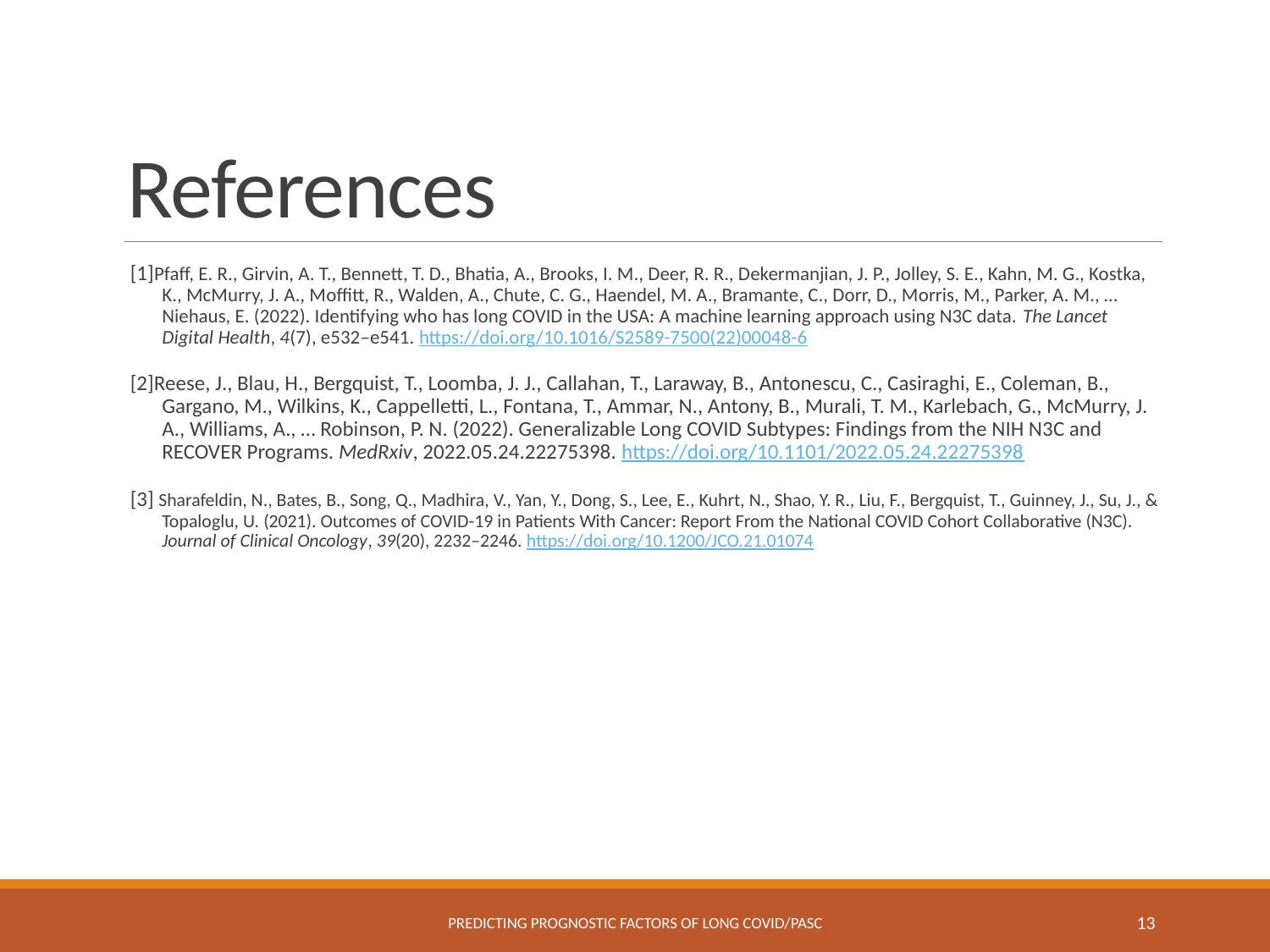

# References
[1]Pfaff, E. R., Girvin, A. T., Bennett, T. D., Bhatia, A., Brooks, I. M., Deer, R. R., Dekermanjian, J. P., Jolley, S. E., Kahn, M. G., Kostka, K., McMurry, J. A., Moffitt, R., Walden, A., Chute, C. G., Haendel, M. A., Bramante, C., Dorr, D., Morris, M., Parker, A. M., … Niehaus, E. (2022). Identifying who has long COVID in the USA: A machine learning approach using N3C data. The Lancet Digital Health, 4(7), e532–e541. https://doi.org/10.1016/S2589-7500(22)00048-6
[2]Reese, J., Blau, H., Bergquist, T., Loomba, J. J., Callahan, T., Laraway, B., Antonescu, C., Casiraghi, E., Coleman, B., Gargano, M., Wilkins, K., Cappelletti, L., Fontana, T., Ammar, N., Antony, B., Murali, T. M., Karlebach, G., McMurry, J. A., Williams, A., … Robinson, P. N. (2022). Generalizable Long COVID Subtypes: Findings from the NIH N3C and RECOVER Programs. MedRxiv, 2022.05.24.22275398. https://doi.org/10.1101/2022.05.24.22275398
[3] Sharafeldin, N., Bates, B., Song, Q., Madhira, V., Yan, Y., Dong, S., Lee, E., Kuhrt, N., Shao, Y. R., Liu, F., Bergquist, T., Guinney, J., Su, J., & Topaloglu, U. (2021). Outcomes of COVID-19 in Patients With Cancer: Report From the National COVID Cohort Collaborative (N3C). Journal of Clinical Oncology, 39(20), 2232–2246. https://doi.org/10.1200/JCO.21.01074

Predicting Prognostic Factors of Long COVID/PASC
13